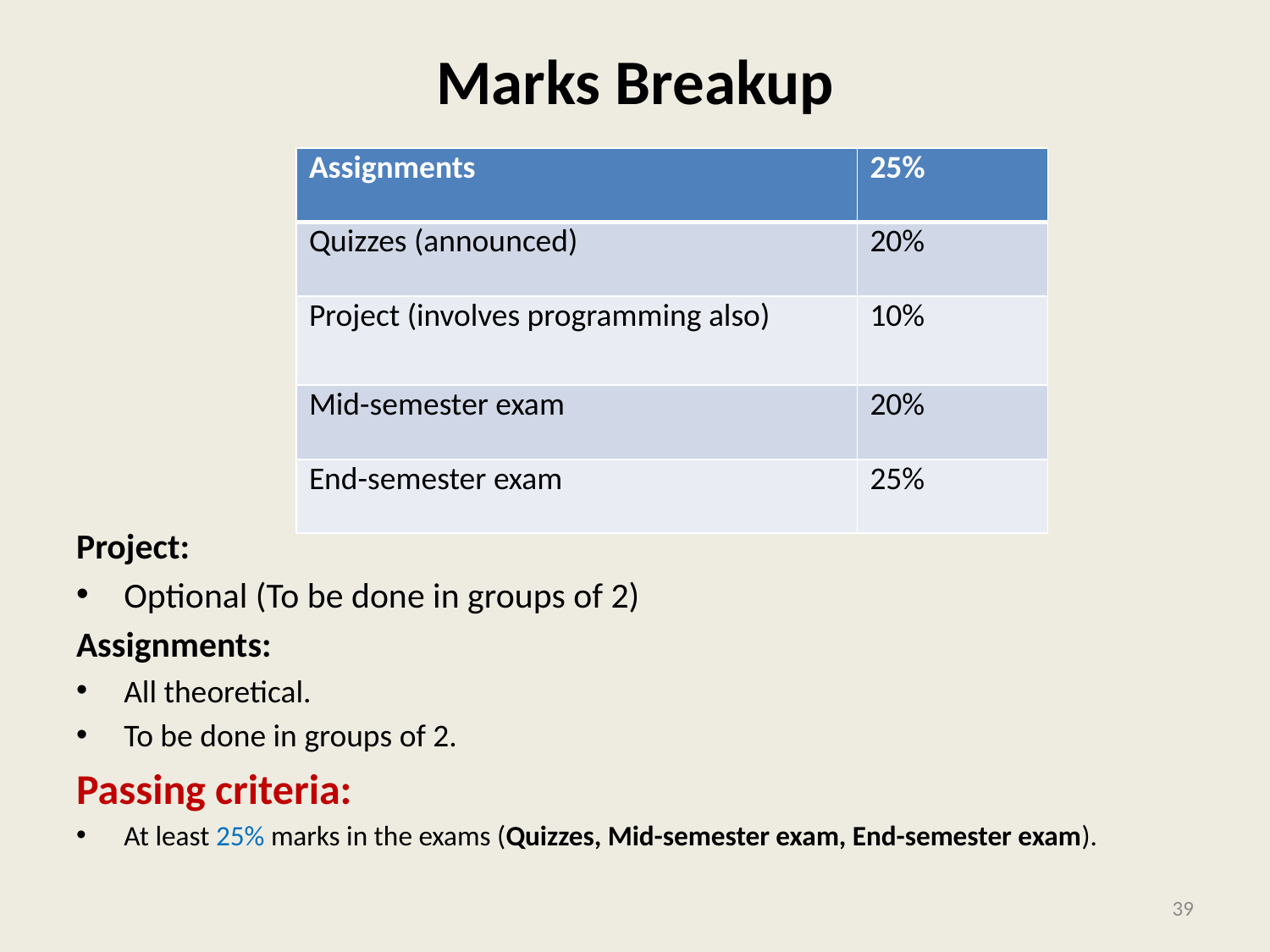

# Marks Breakup
| Assignments | 25% |
| --- | --- |
| Quizzes (announced) | 20% |
| Project (involves programming also) | 10% |
| Mid-semester exam | 20% |
| End-semester exam | 25% |

Project:
Optional (To be done in groups of 2)
Assignments:
All theoretical.
To be done in groups of 2.
Passing criteria:
At least 25% marks in the exams (Quizzes, Mid-semester exam, End-semester exam).
39